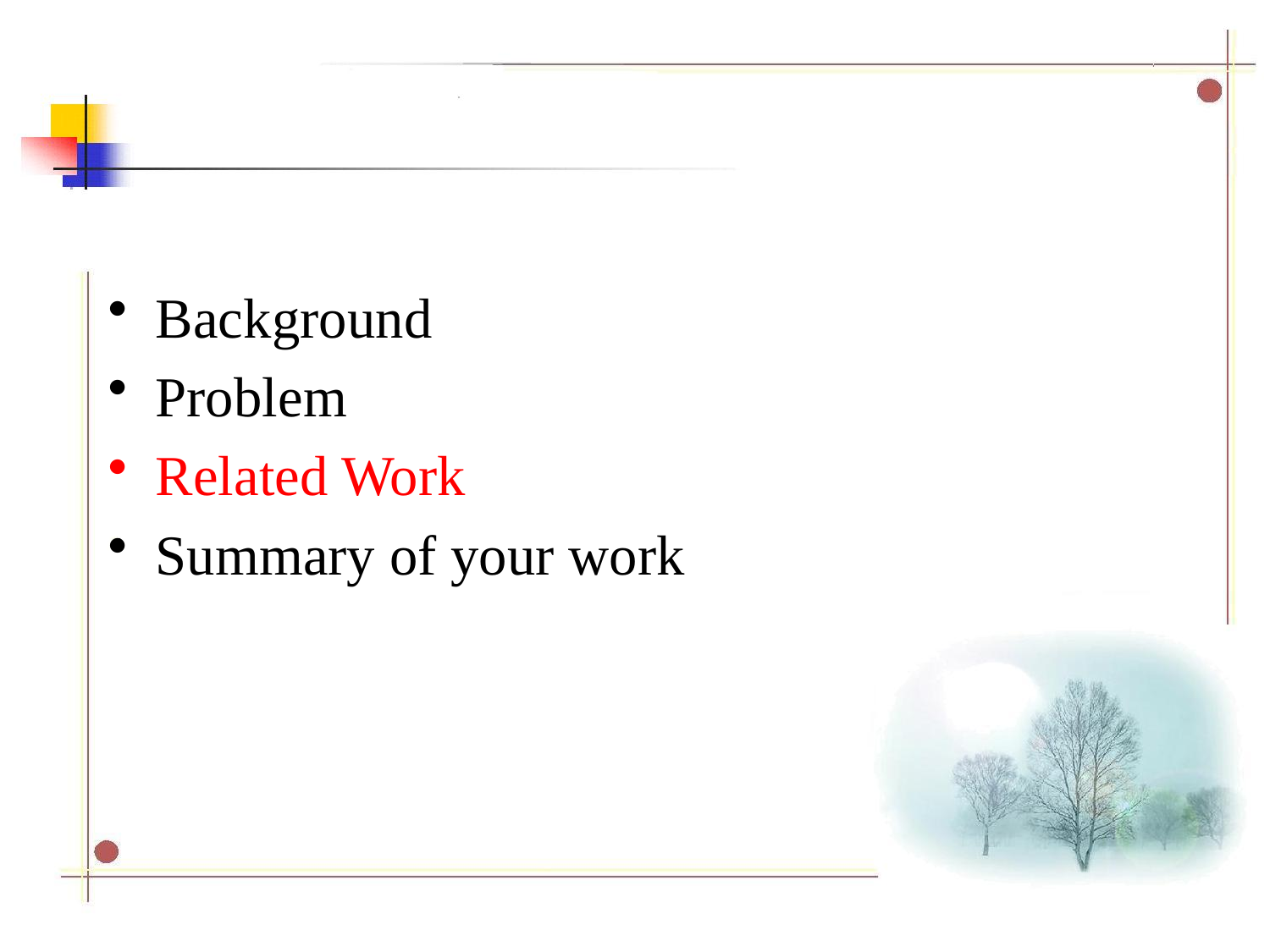

#
Background
Problem
Related Work
Summary of your work